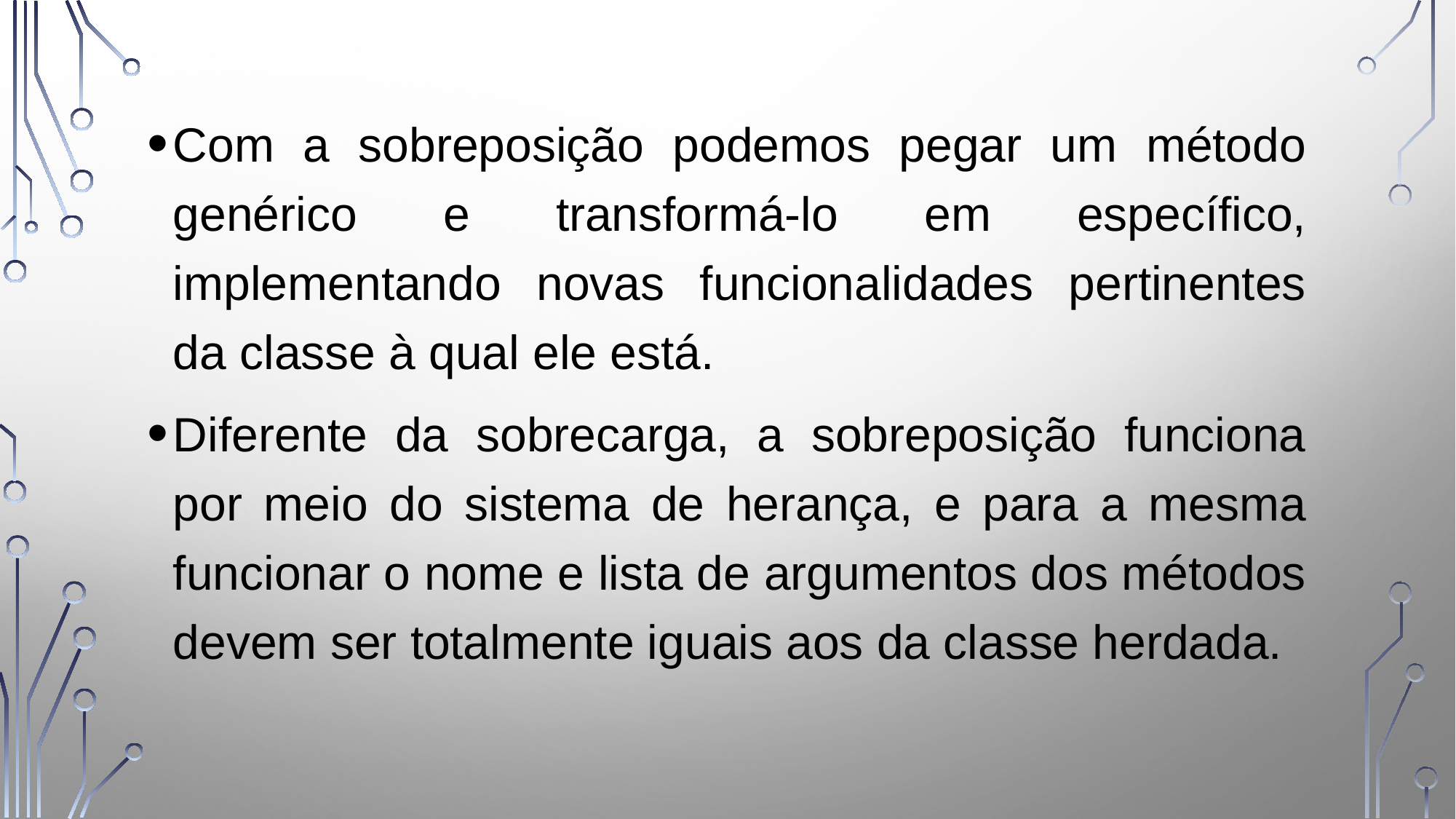

Com a sobreposição podemos pegar um método genérico e transformá-lo em específico, implementando novas funcionalidades pertinentes da classe à qual ele está.
Diferente da sobrecarga, a sobreposição funciona por meio do sistema de herança, e para a mesma funcionar o nome e lista de argumentos dos métodos devem ser totalmente iguais aos da classe herdada.
57